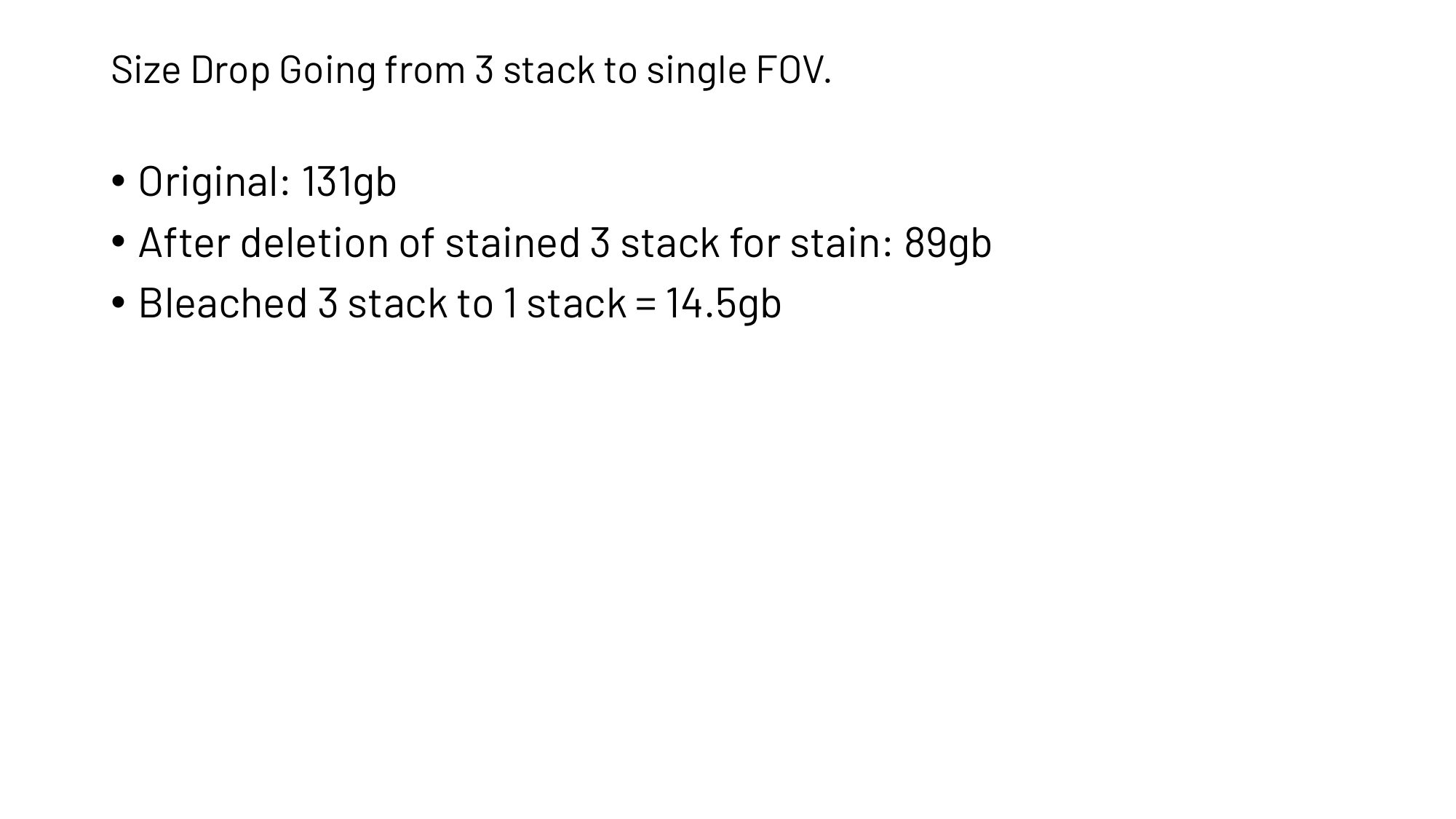

# Size Drop Going from 3 stack to single FOV.
Original: 131gb
After deletion of stained 3 stack for stain: 89gb
Bleached 3 stack to 1 stack = 14.5gb